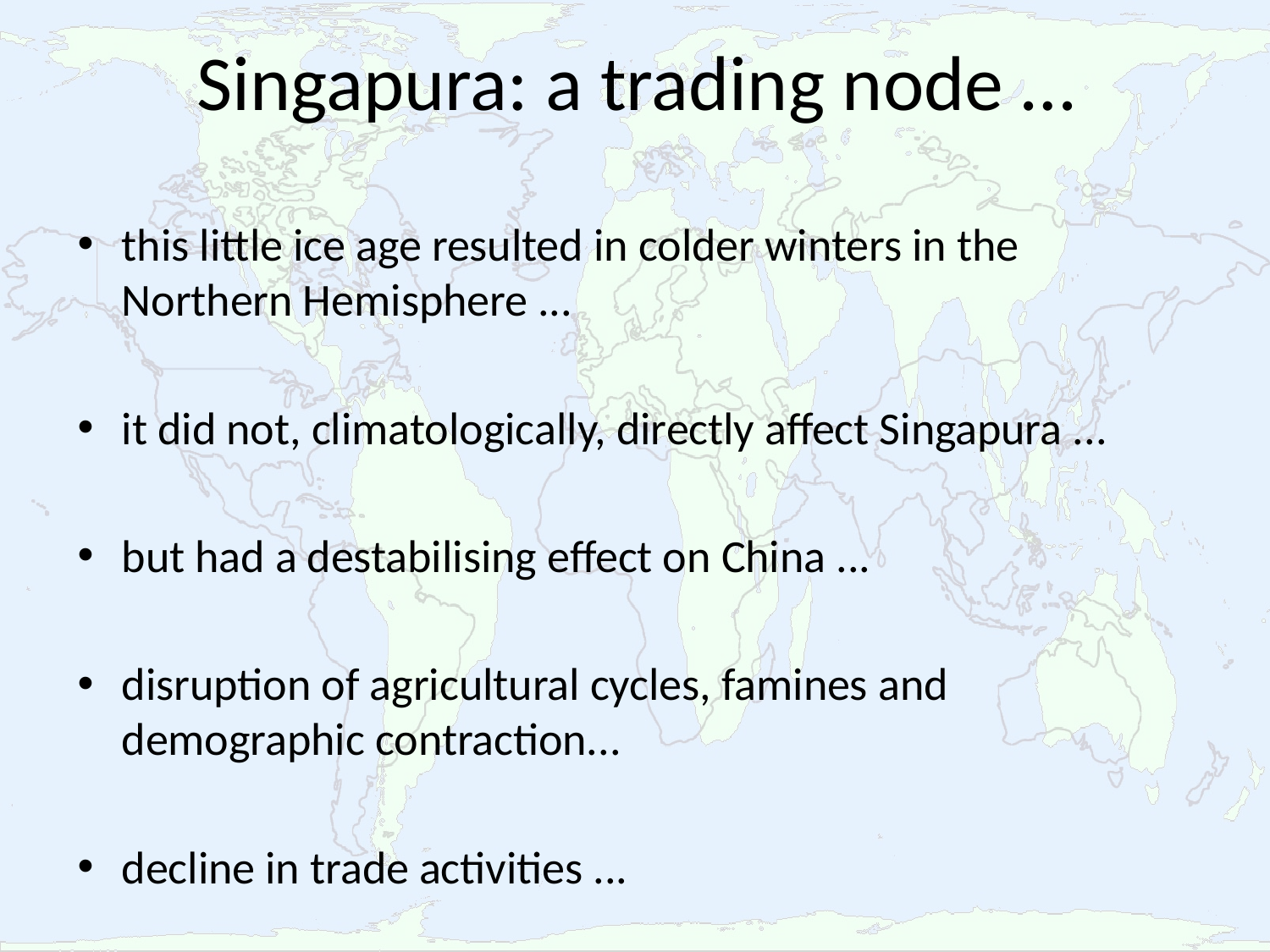

# Singapura: a trading node …

this little ice age resulted in colder winters in the Northern Hemisphere ...

it did not, climatologically, directly affect Singapura ...

but had a destabilising effect on China ...

disruption of agricultural cycles, famines and demographic contraction...

decline in trade activities ...